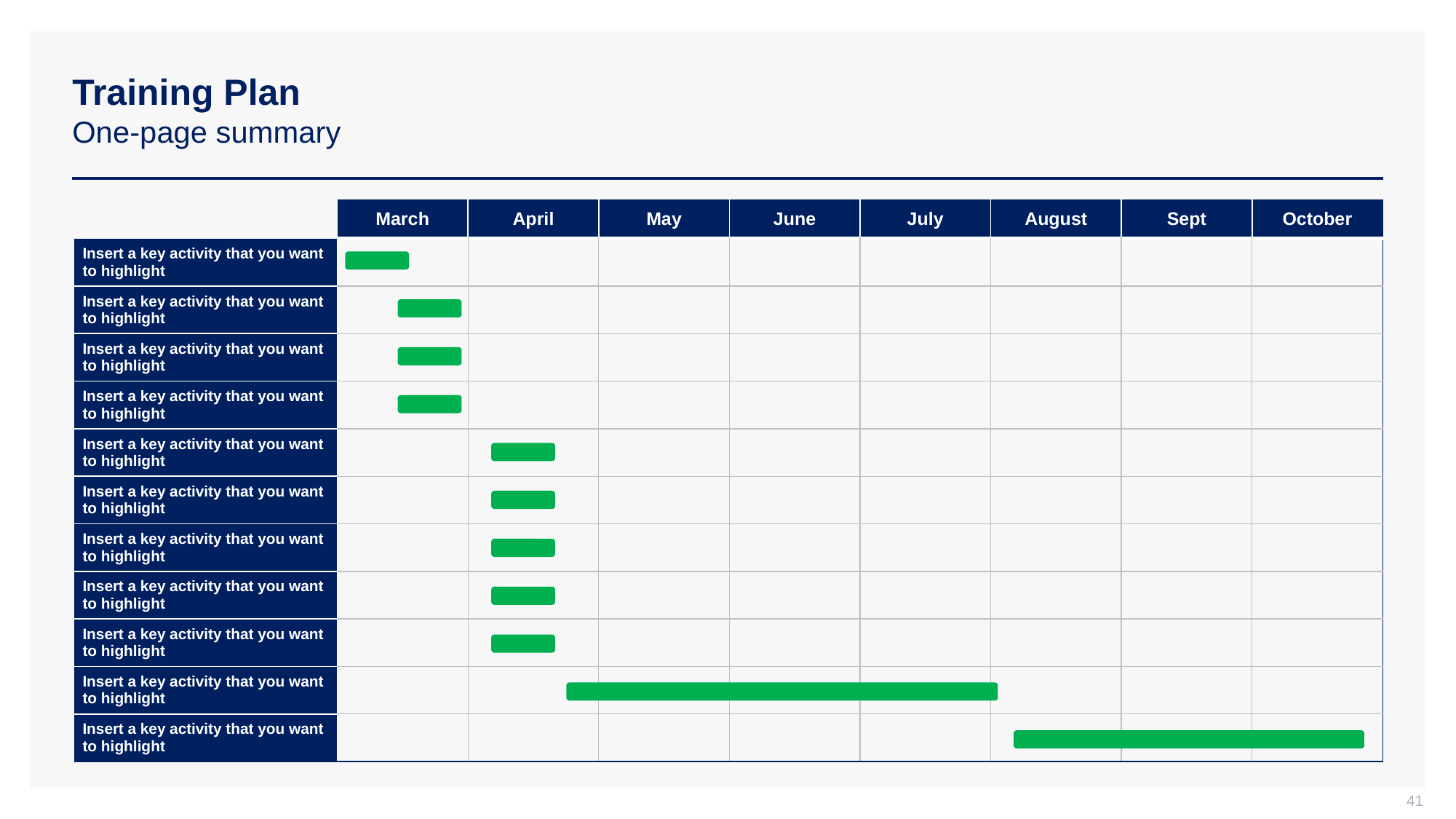

# Training Plan One-page summary
|  | March | April | May | June | July | August | Sept | October |
| --- | --- | --- | --- | --- | --- | --- | --- | --- |
| Insert a key activity that you want to highlight |  |  |  |  |  |  |  |  |
| Insert a key activity that you want to highlight |  |  |  |  |  |  |  |  |
| Insert a key activity that you want to highlight |  |  |  |  |  |  |  |  |
| Insert a key activity that you want to highlight |  |  |  |  |  |  |  |  |
| Insert a key activity that you want to highlight |  |  |  |  |  |  |  |  |
| Insert a key activity that you want to highlight |  |  |  |  |  |  |  |  |
| Insert a key activity that you want to highlight |  |  |  |  |  |  |  |  |
| Insert a key activity that you want to highlight |  |  |  |  |  |  |  |  |
| Insert a key activity that you want to highlight |  |  |  |  |  |  |  |  |
| Insert a key activity that you want to highlight |  |  |  |  |  |  |  |  |
| Insert a key activity that you want to highlight |  |  |  |  |  |  |  |  |

41